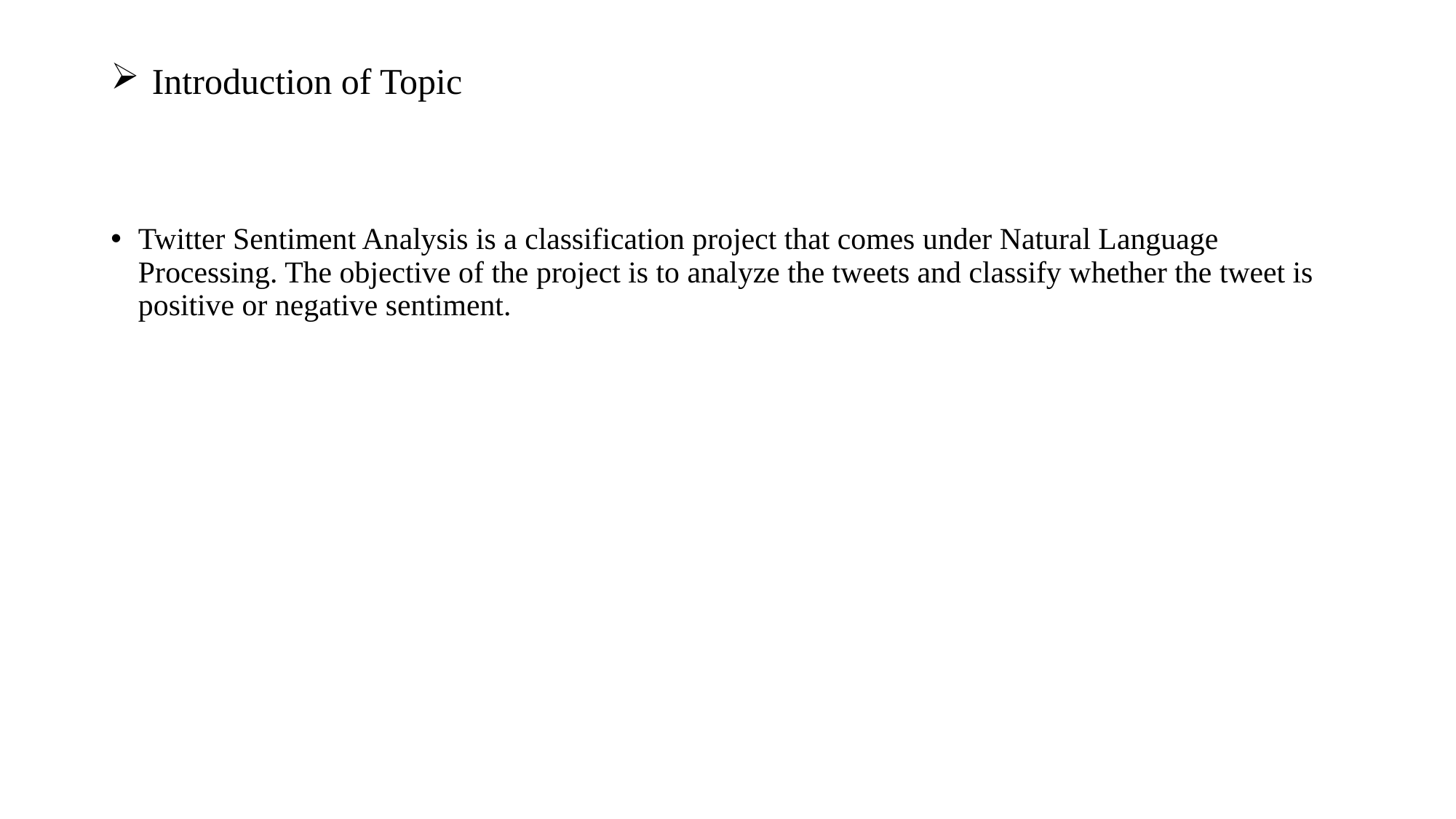

# Introduction of Topic
Twitter Sentiment Analysis is a classification project that comes under Natural Language Processing. The objective of the project is to analyze the tweets and classify whether the tweet is positive or negative sentiment.